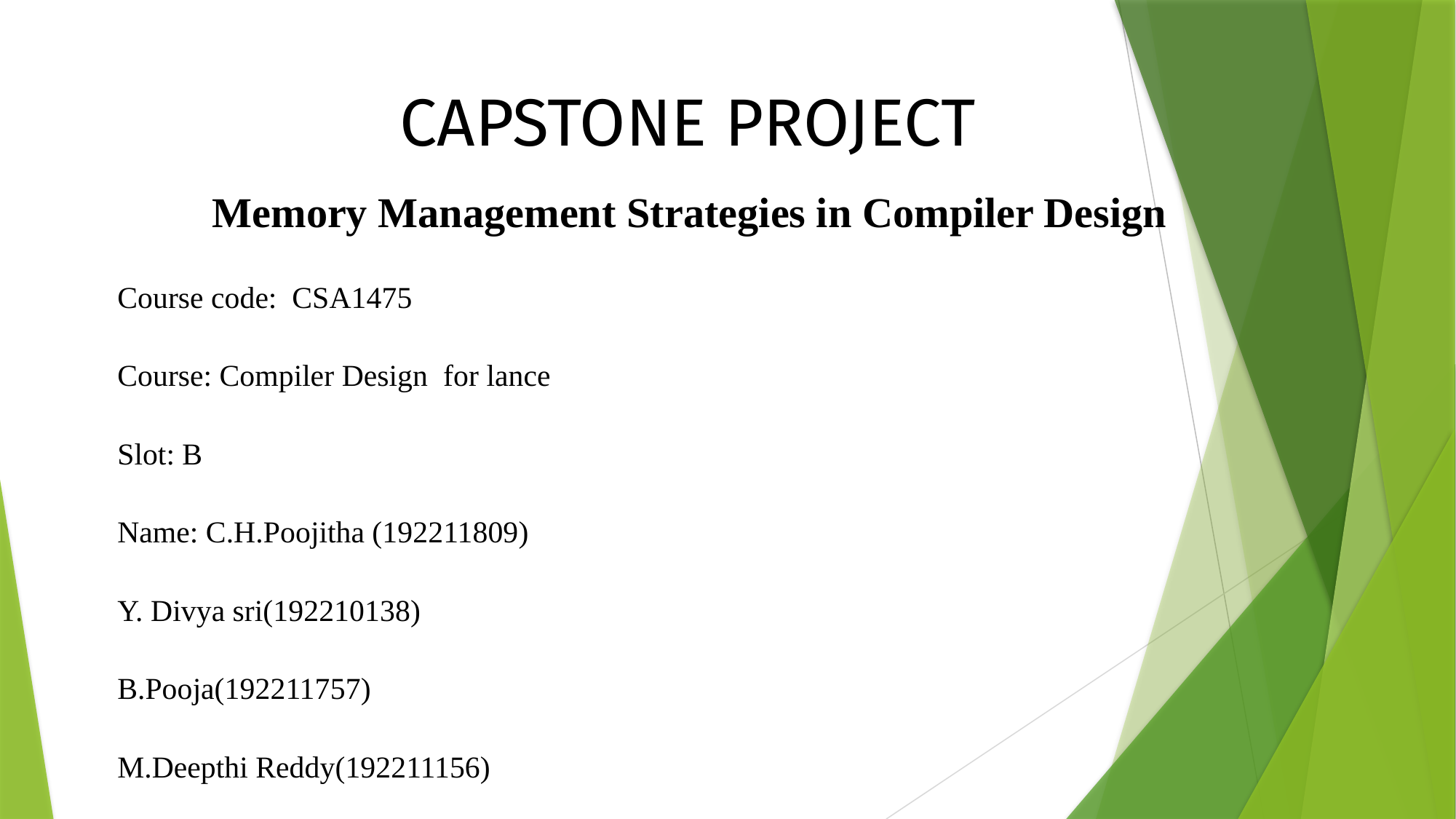

CAPSTONE PROJECT
Memory Management Strategies in Compiler Design
Course code:  CSA1475
Course: Compiler Design  for lance
Slot: B
Name: C.H.Poojitha (192211809)
Y. Divya sri(192210138)
B.Pooja(192211757)
M.Deepthi Reddy(192211156)